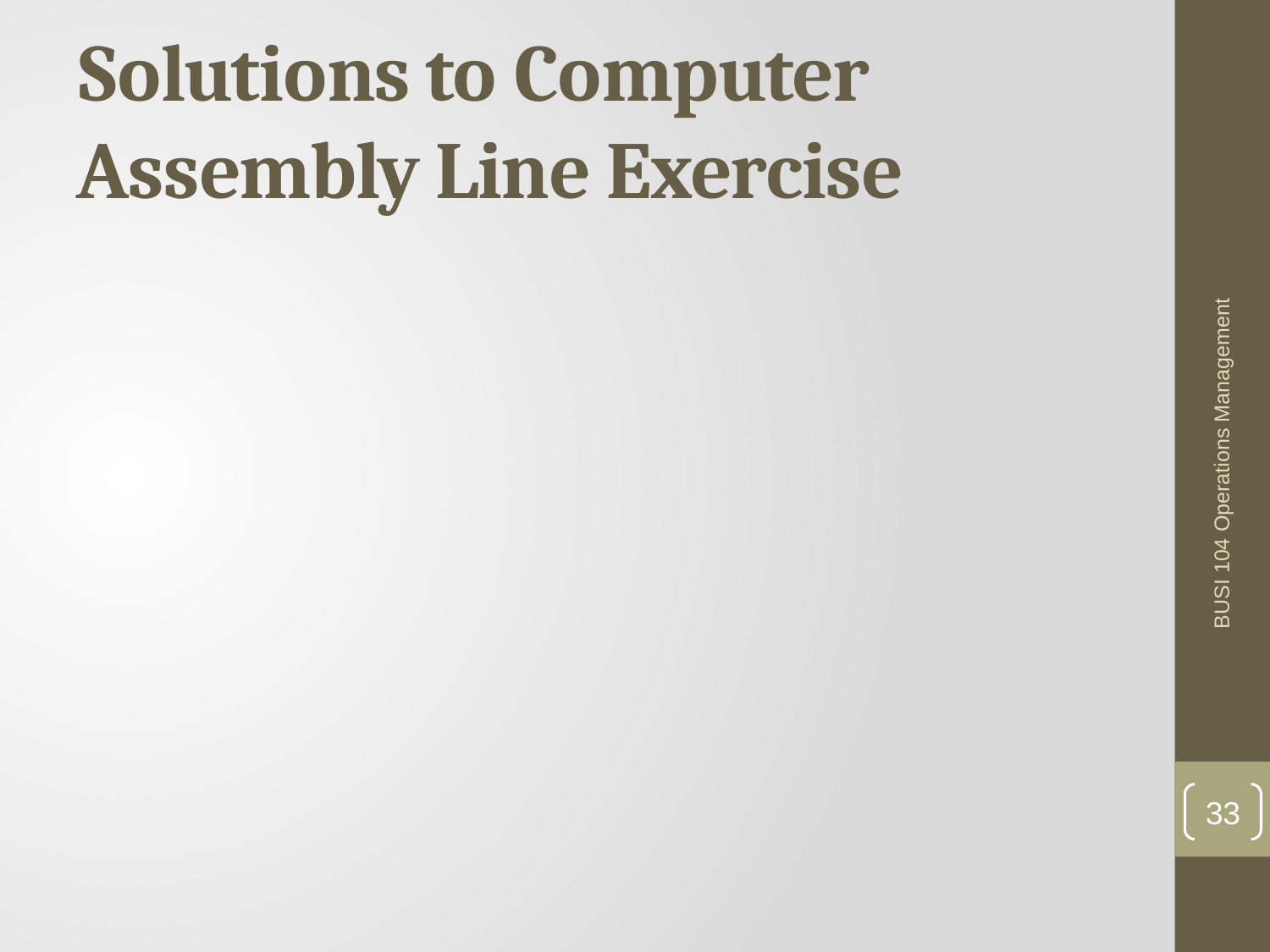

# Solutions to Computer Assembly Line Exercise

BUSI 104 Operations Management
33